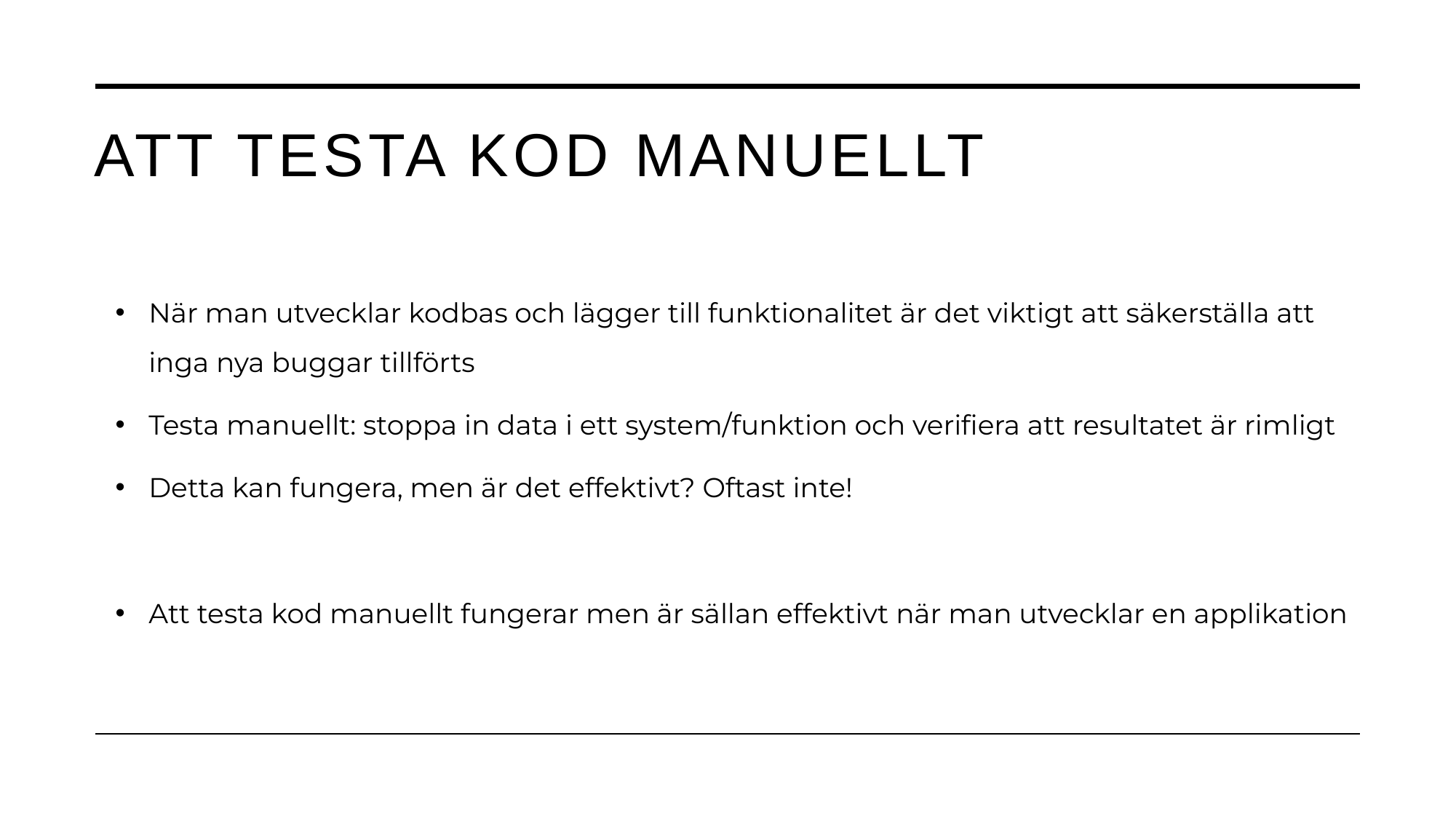

# ATT TESTA KOD MANUELLT
När man utvecklar kodbas och lägger till funktionalitet är det viktigt att säkerställa att inga nya buggar tillförts
Testa manuellt: stoppa in data i ett system/funktion och verifiera att resultatet är rimligt
Detta kan fungera, men är det effektivt? Oftast inte!

Att testa kod manuellt fungerar men är sällan effektivt när man utvecklar en applikation